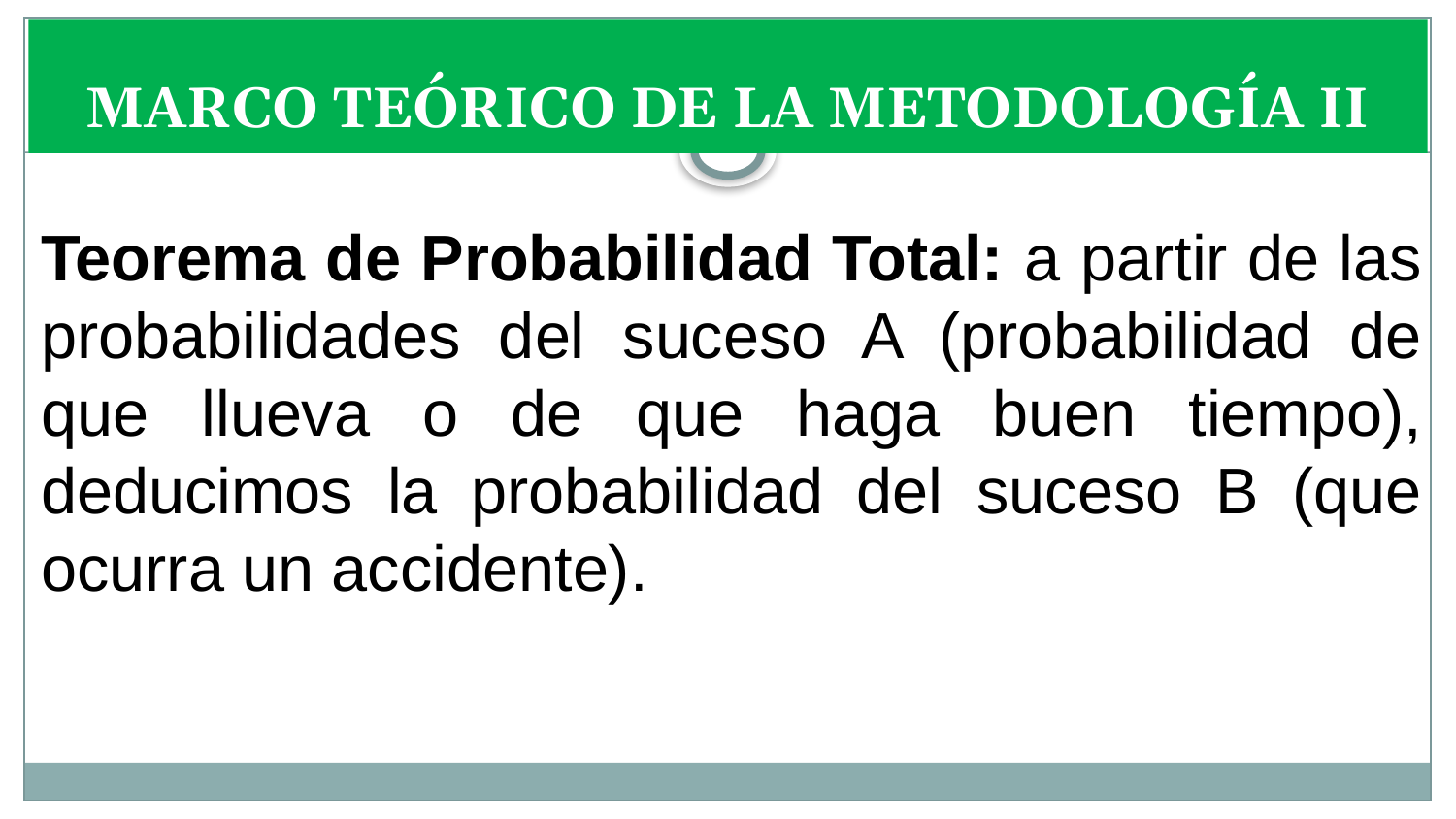

# MARCO TEÓRICO DE LA METODOLOGÍA II
Teorema de Probabilidad Total: a partir de las probabilidades del suceso A (probabilidad de que llueva o de que haga buen tiempo), deducimos la probabilidad del suceso B (que ocurra un accidente).